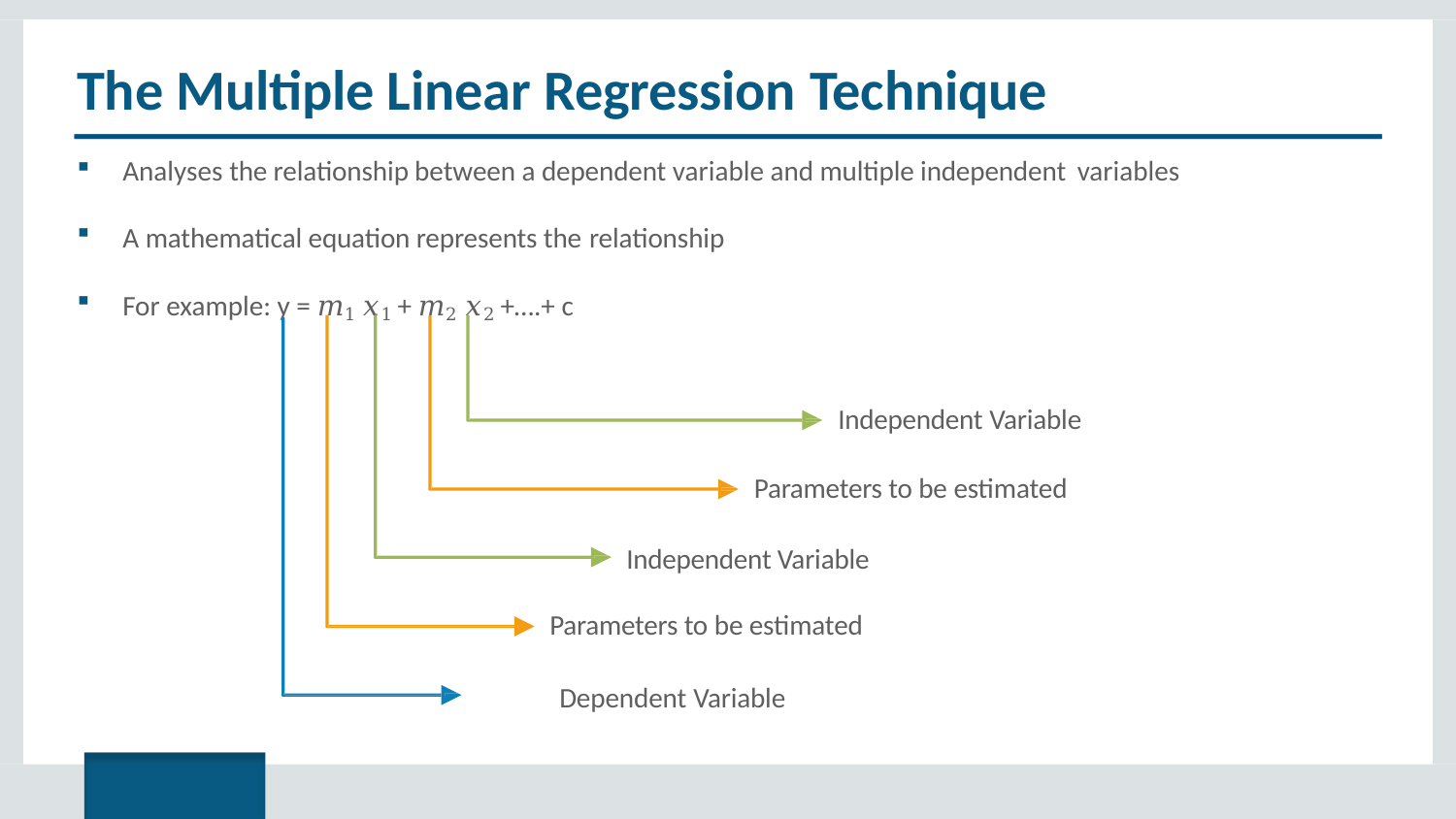

# The Multiple Linear Regression Technique

Analyses the relationship between a dependent variable and multiple independent variables

A mathematical equation represents the relationship

For example: y = 𝑚1 𝑥1 + 𝑚2 𝑥2 +….+ c

Independent Variable

Parameters to be estimated
Independent Variable  Parameters to be estimated

Dependent Variable